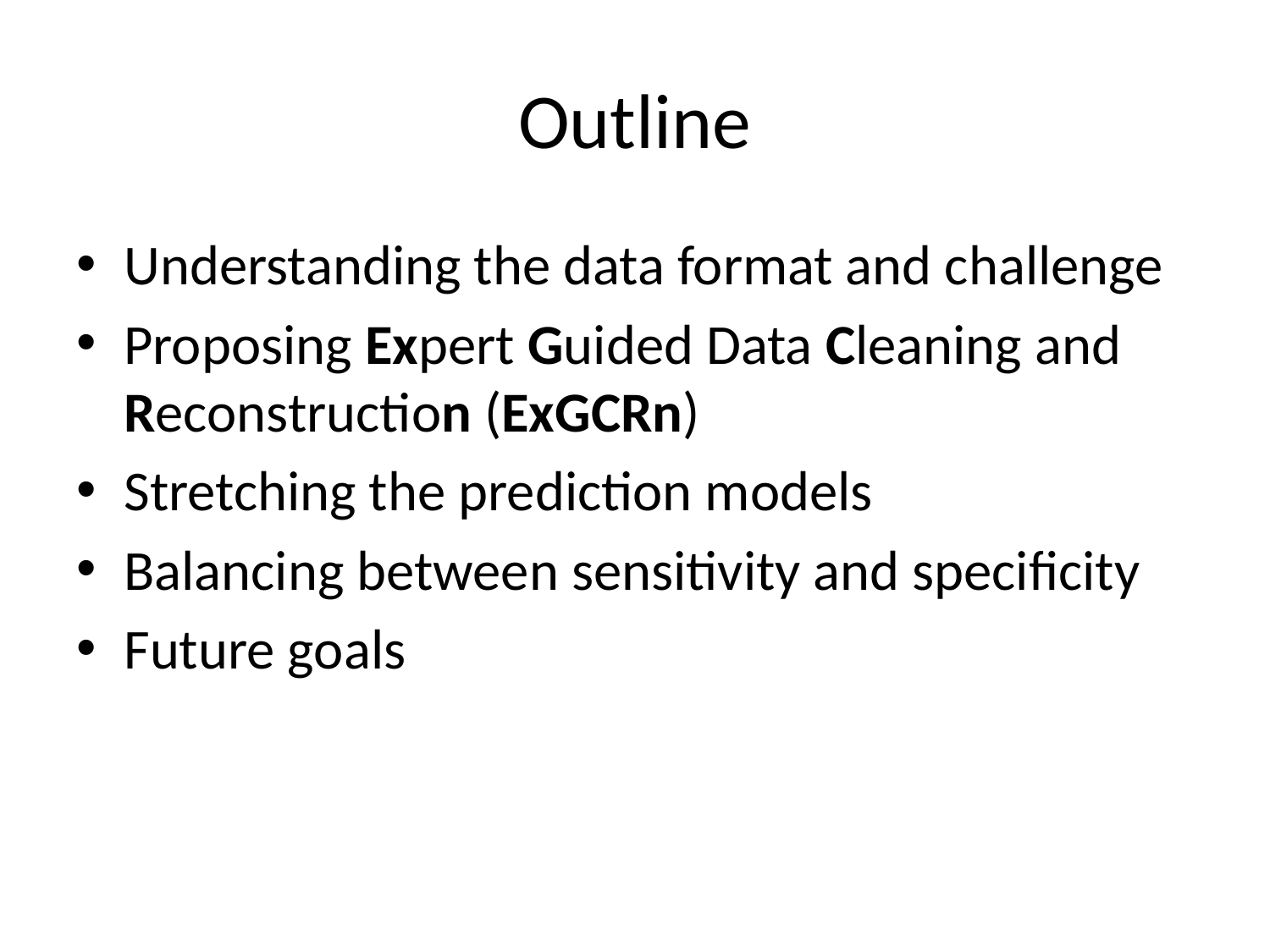

# Outline
Understanding the data format and challenge
Proposing Expert Guided Data Cleaning and Reconstruction (ExGCRn)
Stretching the prediction models
Balancing between sensitivity and specificity
Future goals